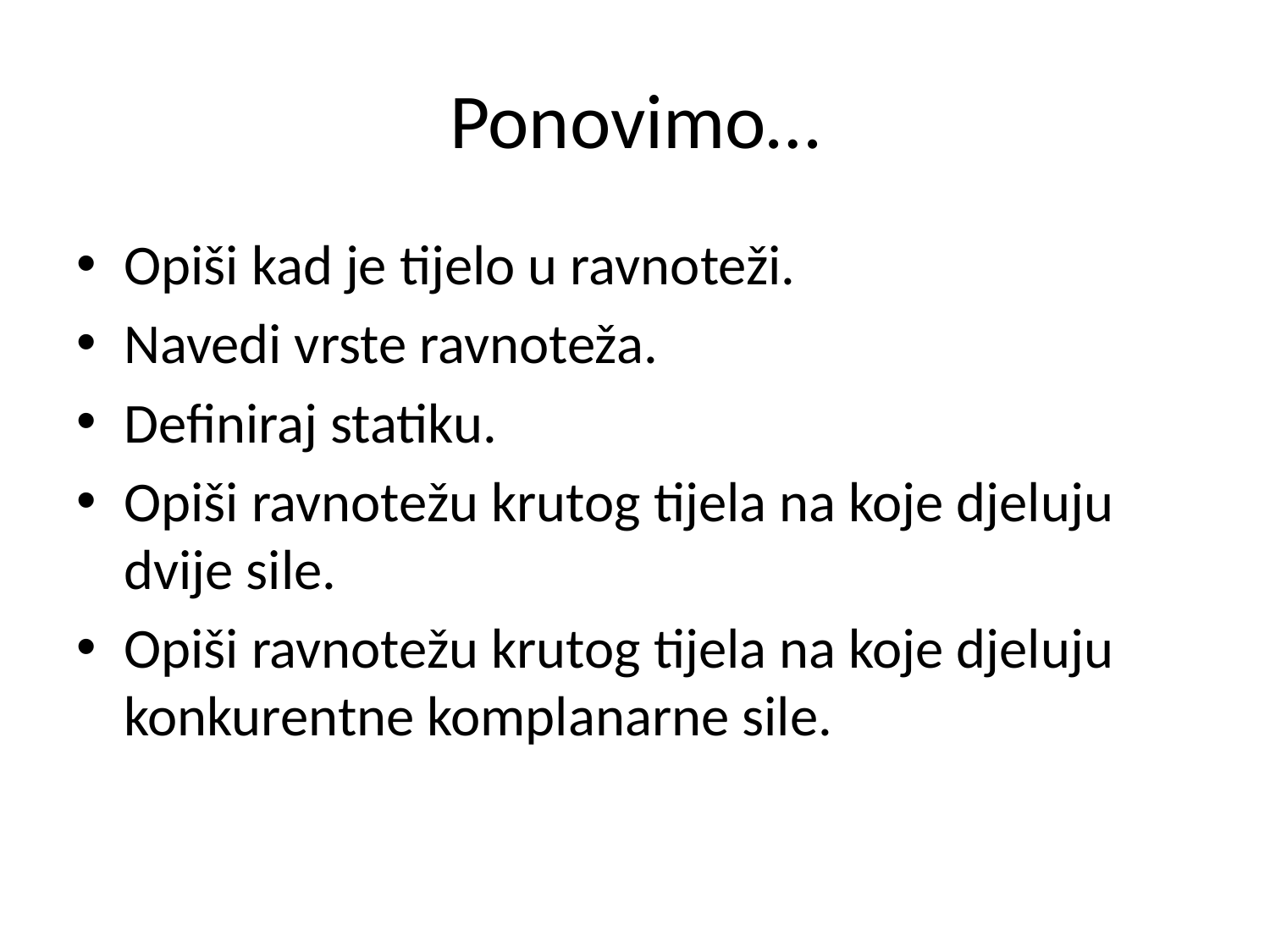

# Ponovimo…
Opiši kad je tijelo u ravnoteži.
Navedi vrste ravnoteža.
Definiraj statiku.
Opiši ravnotežu krutog tijela na koje djeluju dvije sile.
Opiši ravnotežu krutog tijela na koje djeluju konkurentne komplanarne sile.